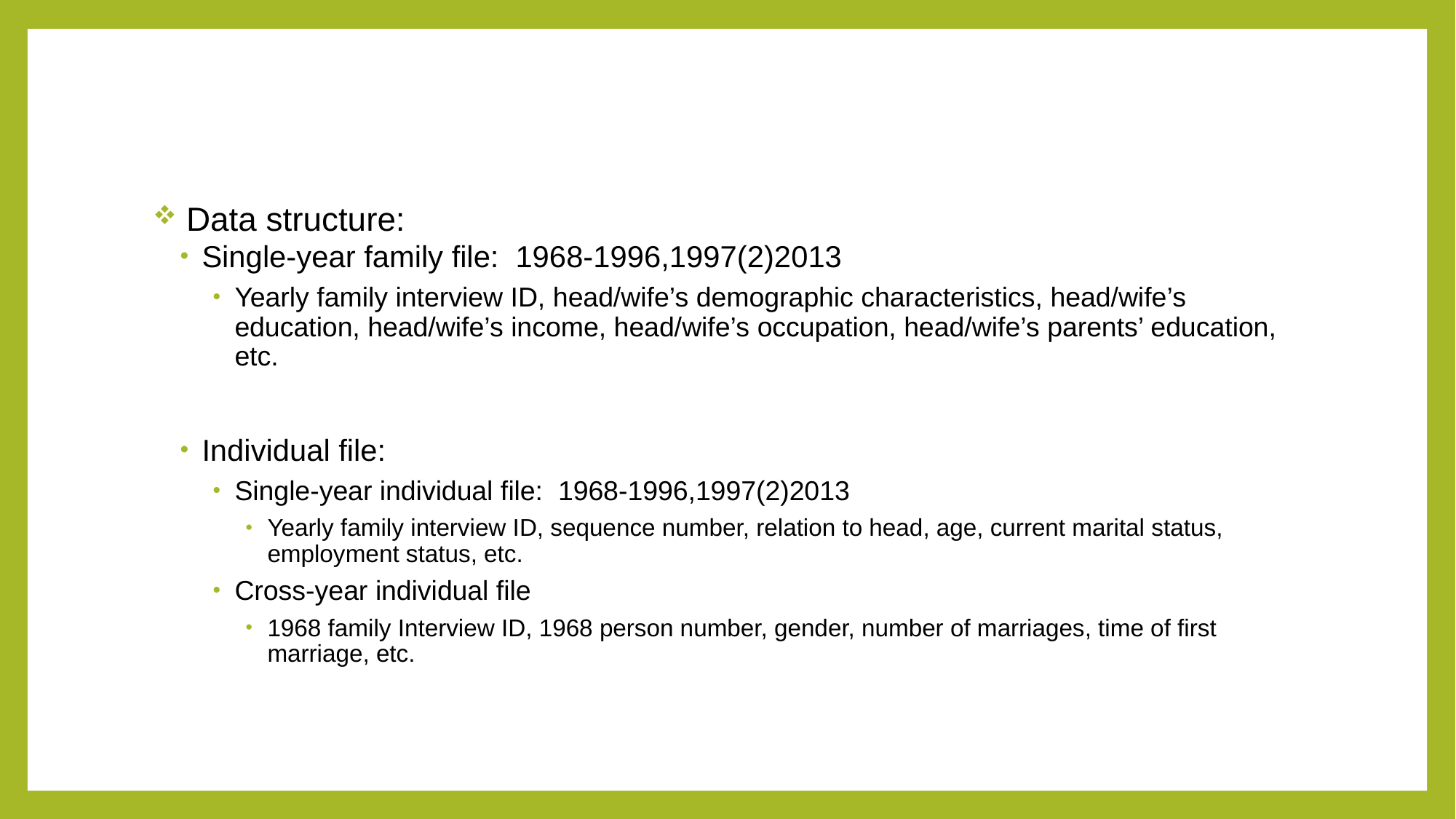

#
 Data structure:
Single-year family file:  1968-1996,1997(2)2013
Yearly family interview ID, head/wife’s demographic characteristics, head/wife’s education, head/wife’s income, head/wife’s occupation, head/wife’s parents’ education, etc.

Individual file:
Single-year individual file:  1968-1996,1997(2)2013
Yearly family interview ID, sequence number, relation to head, age, current marital status, employment status, etc.
Cross-year individual file
1968 family Interview ID, 1968 person number, gender, number of marriages, time of first marriage, etc.